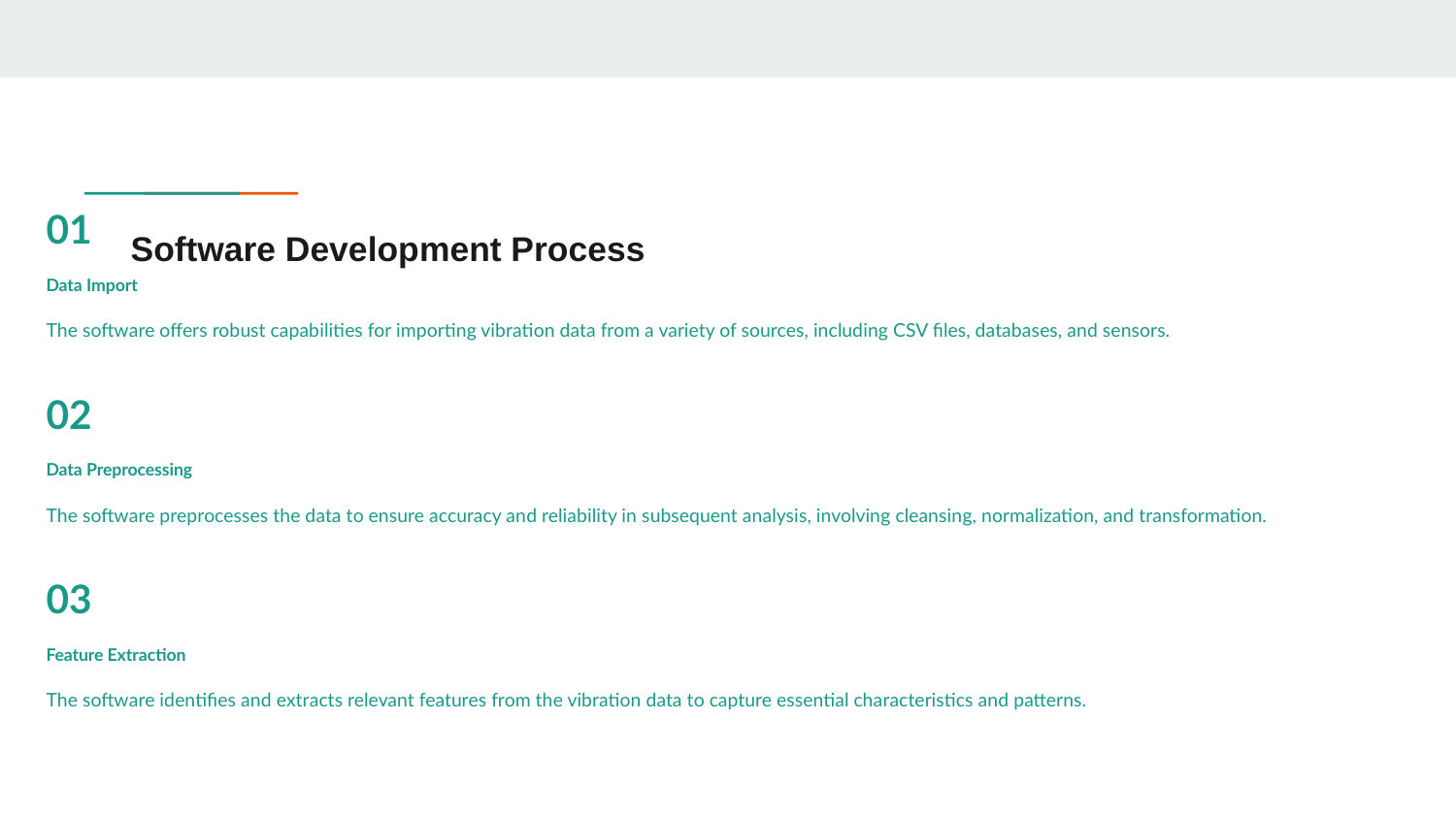

01
Data Import
The software offers robust capabilities for importing vibration data from a variety of sources, including CSV files, databases, and sensors.
02
Data Preprocessing
The software preprocesses the data to ensure accuracy and reliability in subsequent analysis, involving cleansing, normalization, and transformation.
03
Feature Extraction
The software identifies and extracts relevant features from the vibration data to capture essential characteristics and patterns.

# Software Development Process